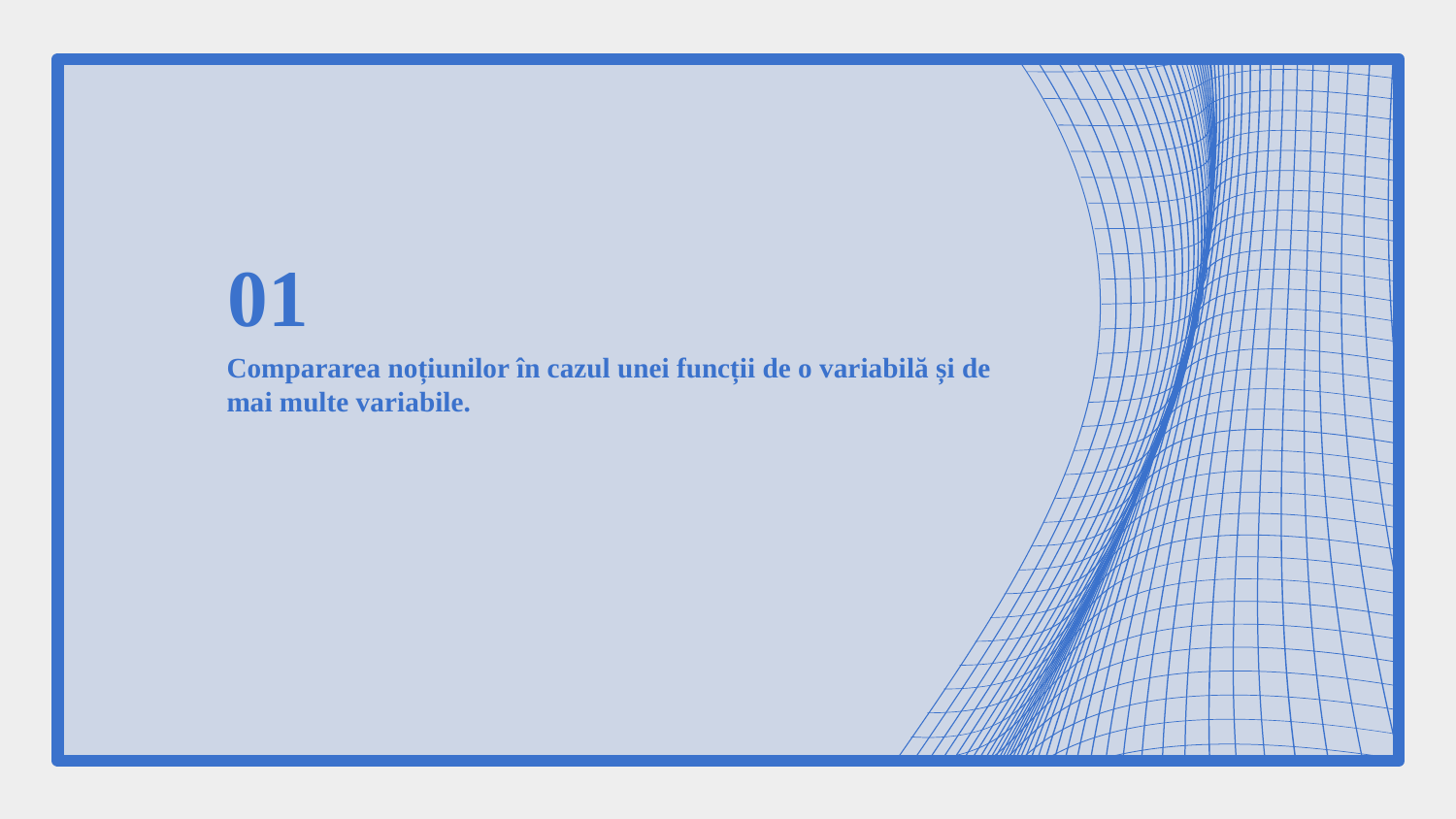

01
# Compararea noțiunilor în cazul unei funcții de o variabilă și de mai multe variabile.